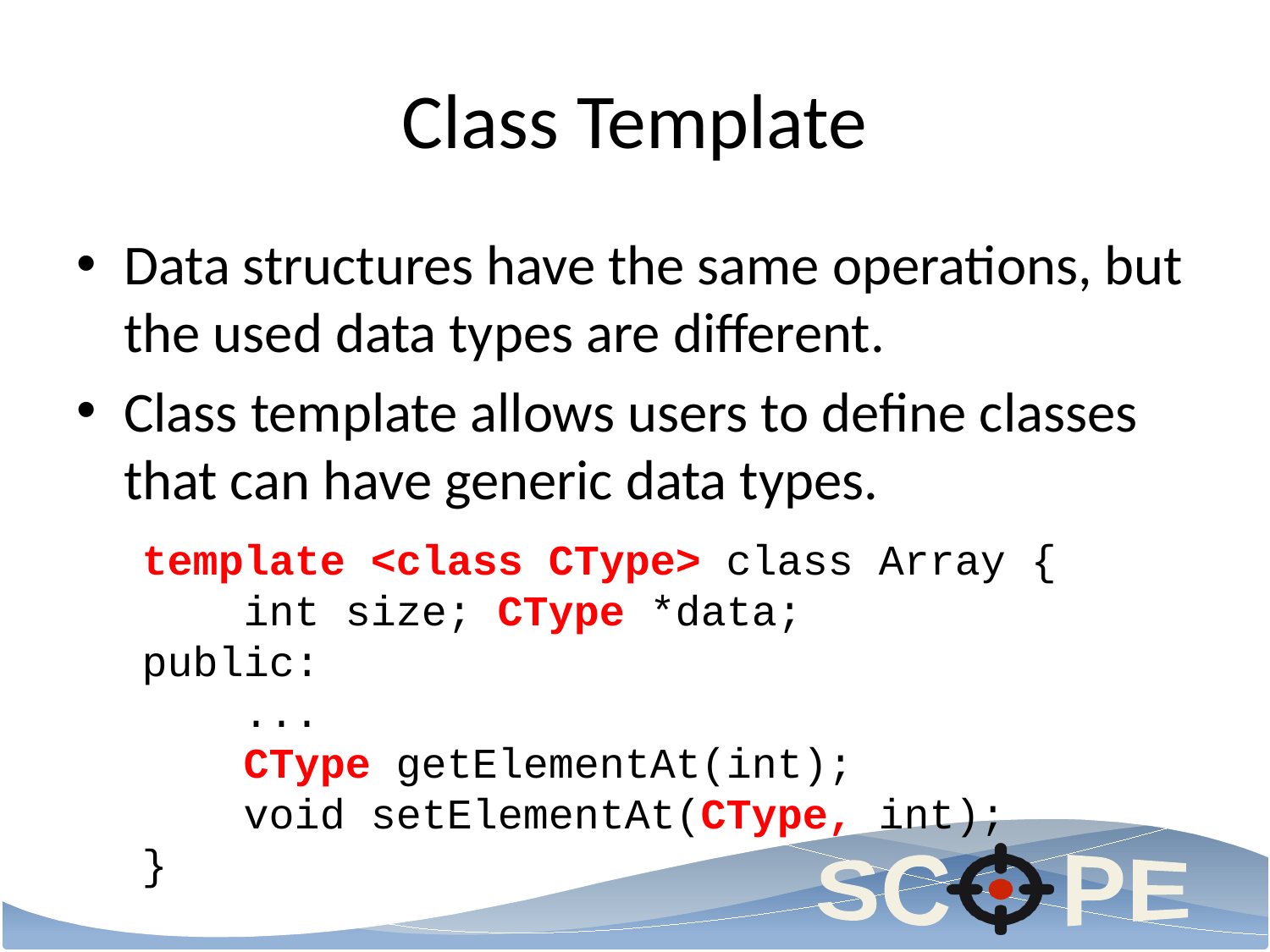

# Class Template
Data structures have the same operations, but the used data types are different.
Class template allows users to define classes that can have generic data types.

template <class CType> class Array {
    int size; CType *data;
public:
    ...
    CType getElementAt(int);
    void setElementAt(CType, int);
}